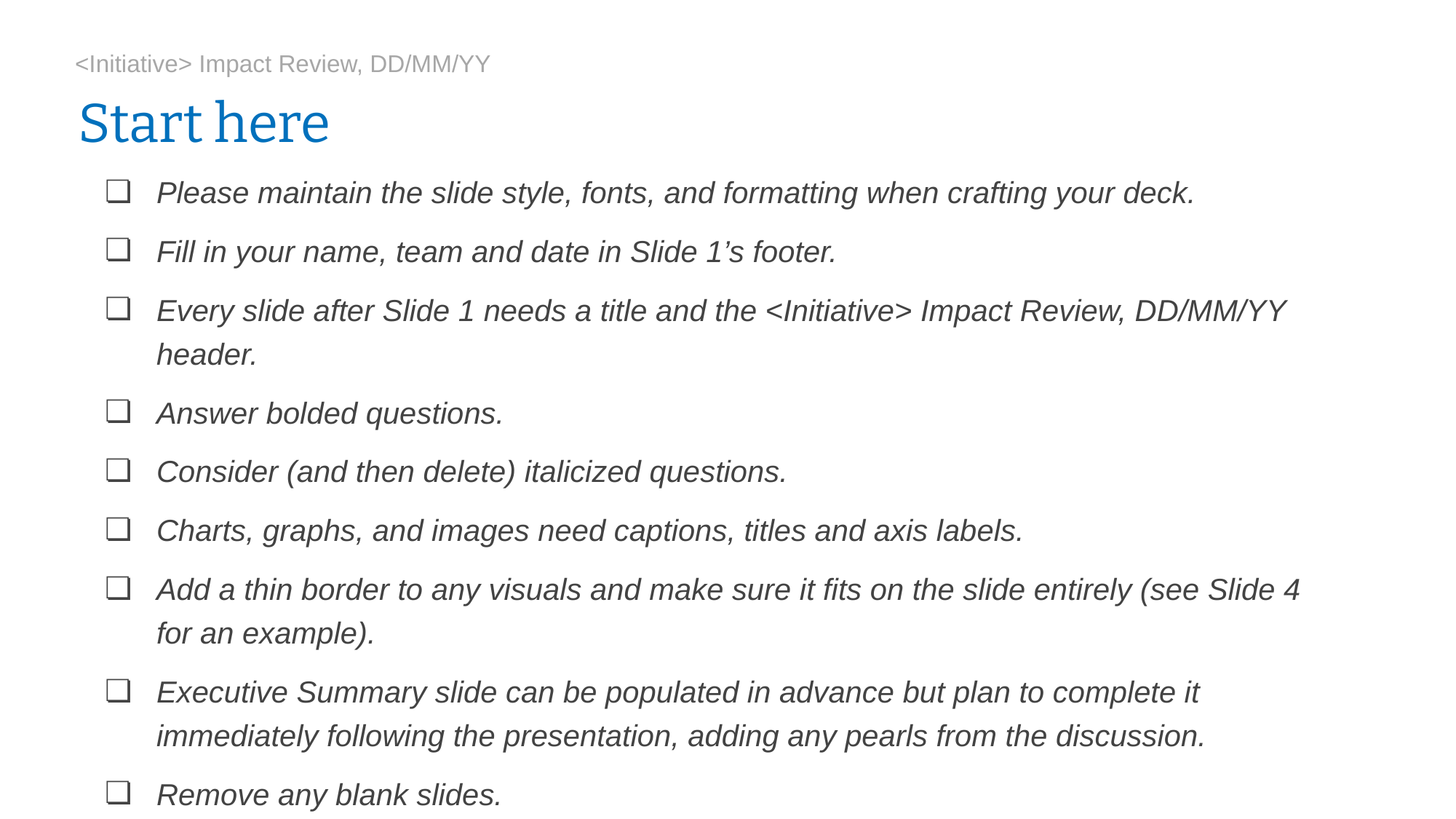

<Initiative> Impact Review, DD/MM/YY
# Start here
Please maintain the slide style, fonts, and formatting when crafting your deck.
Fill in your name, team and date in Slide 1’s footer.
Every slide after Slide 1 needs a title and the <Initiative> Impact Review, DD/MM/YY header.
Answer bolded questions.
Consider (and then delete) italicized questions.
Charts, graphs, and images need captions, titles and axis labels.
Add a thin border to any visuals and make sure it fits on the slide entirely (see Slide 4 for an example).
Executive Summary slide can be populated in advance but plan to complete it immediately following the presentation, adding any pearls from the discussion.
Remove any blank slides.